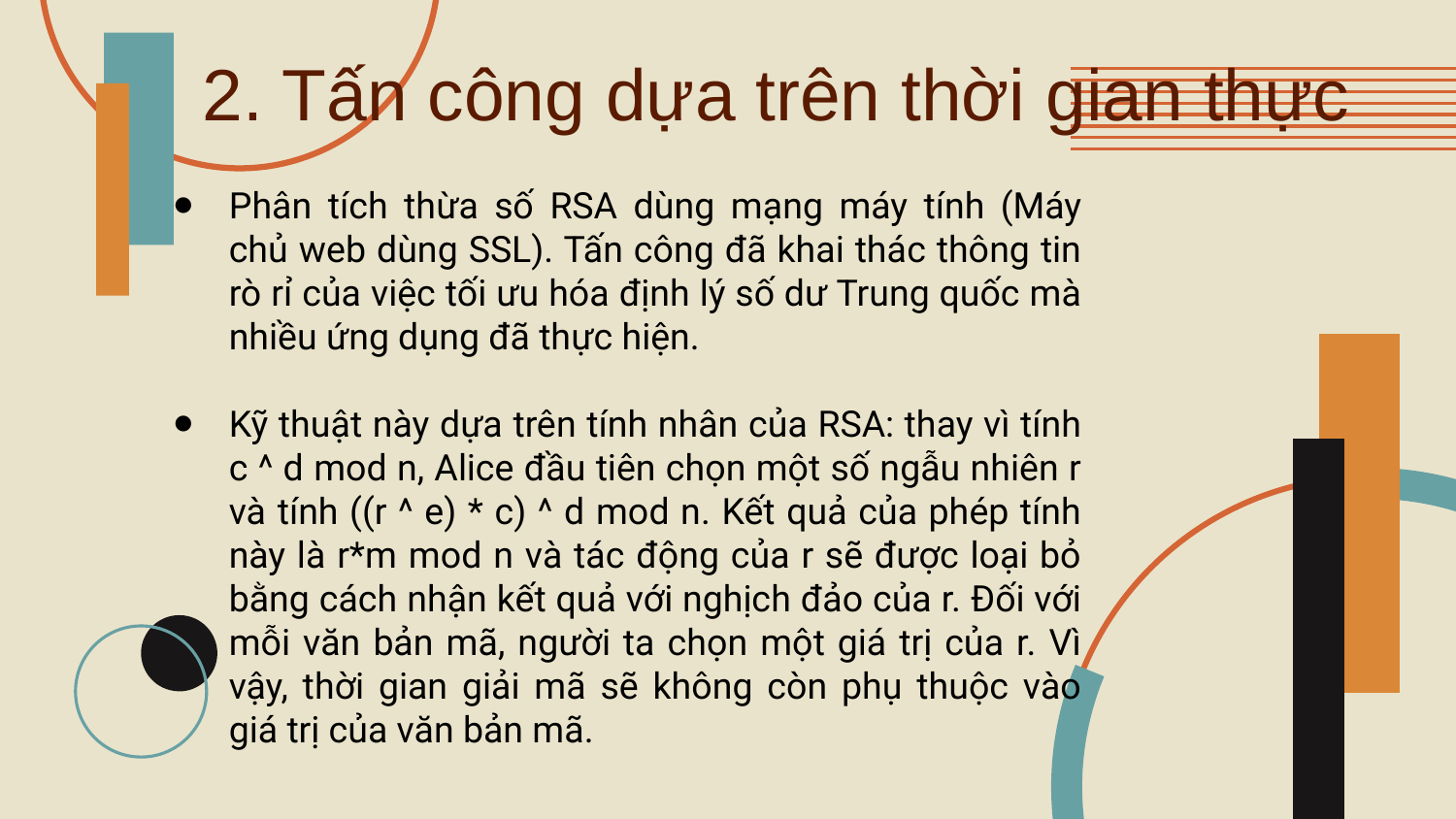

# 2. Tấn công dựa trên thời gian thực
Phân tích thừa số RSA dùng mạng máy tính (Máy chủ web dùng SSL). Tấn công đã khai thác thông tin rò rỉ của việc tối ưu hóa định lý số dư Trung quốc mà nhiều ứng dụng đã thực hiện.

Kỹ thuật này dựa trên tính nhân của RSA: thay vì tính c ^ d mod n, Alice đầu tiên chọn một số ngẫu nhiên r và tính ((r ^ e) * c) ^ d mod n. Kết quả của phép tính này là r*m mod n và tác động của r sẽ được loại bỏ bằng cách nhận kết quả với nghịch đảo của r. Đối với mỗi văn bản mã, người ta chọn một giá trị của r. Vì vậy, thời gian giải mã sẽ không còn phụ thuộc vào giá trị của văn bản mã.